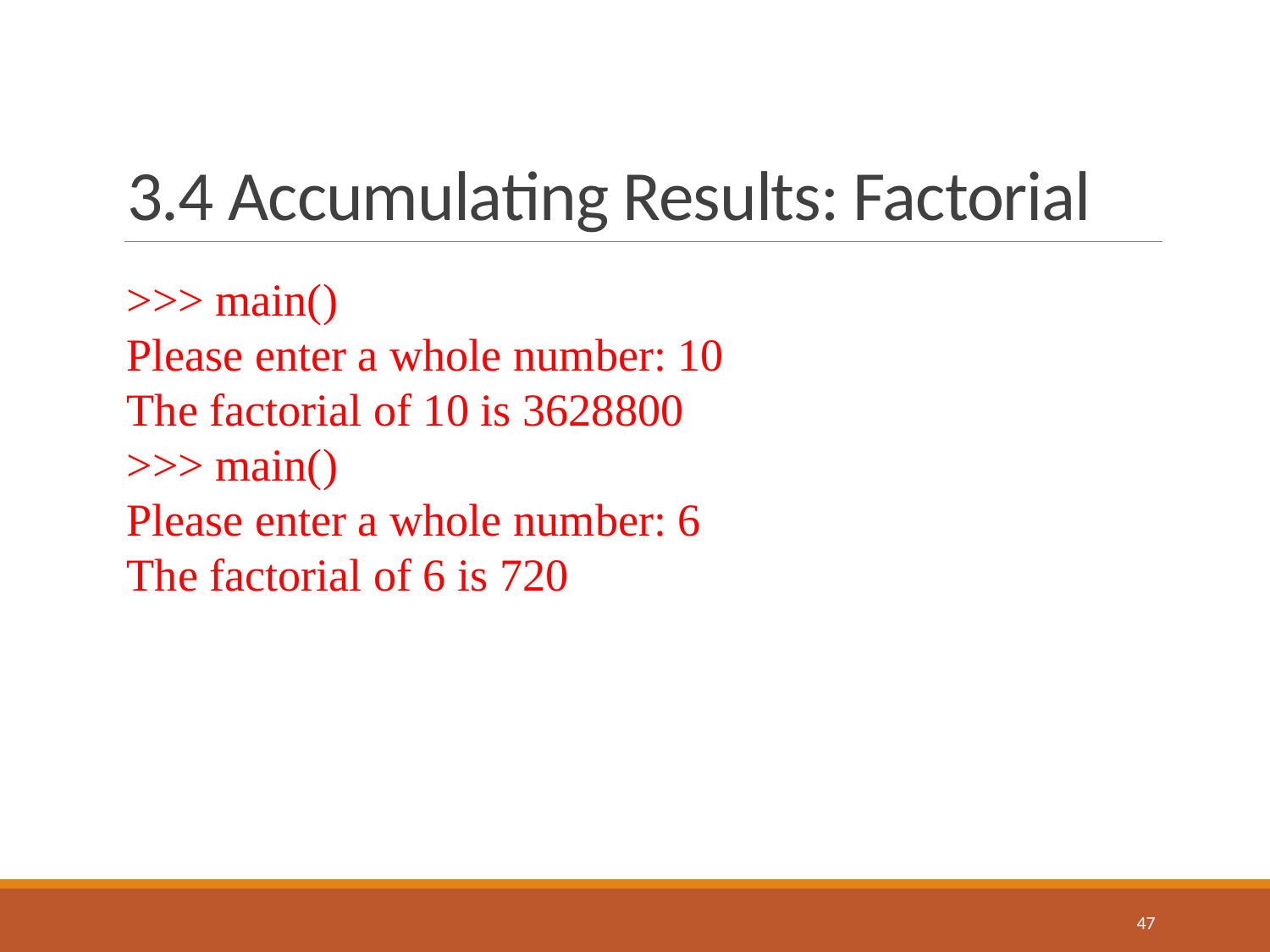

# 3.4 Accumulating Results: Factorial
>>> main()
Please enter a whole number: 10
The factorial of 10 is 3628800
>>> main()
Please enter a whole number: 6
The factorial of 6 is 720

47